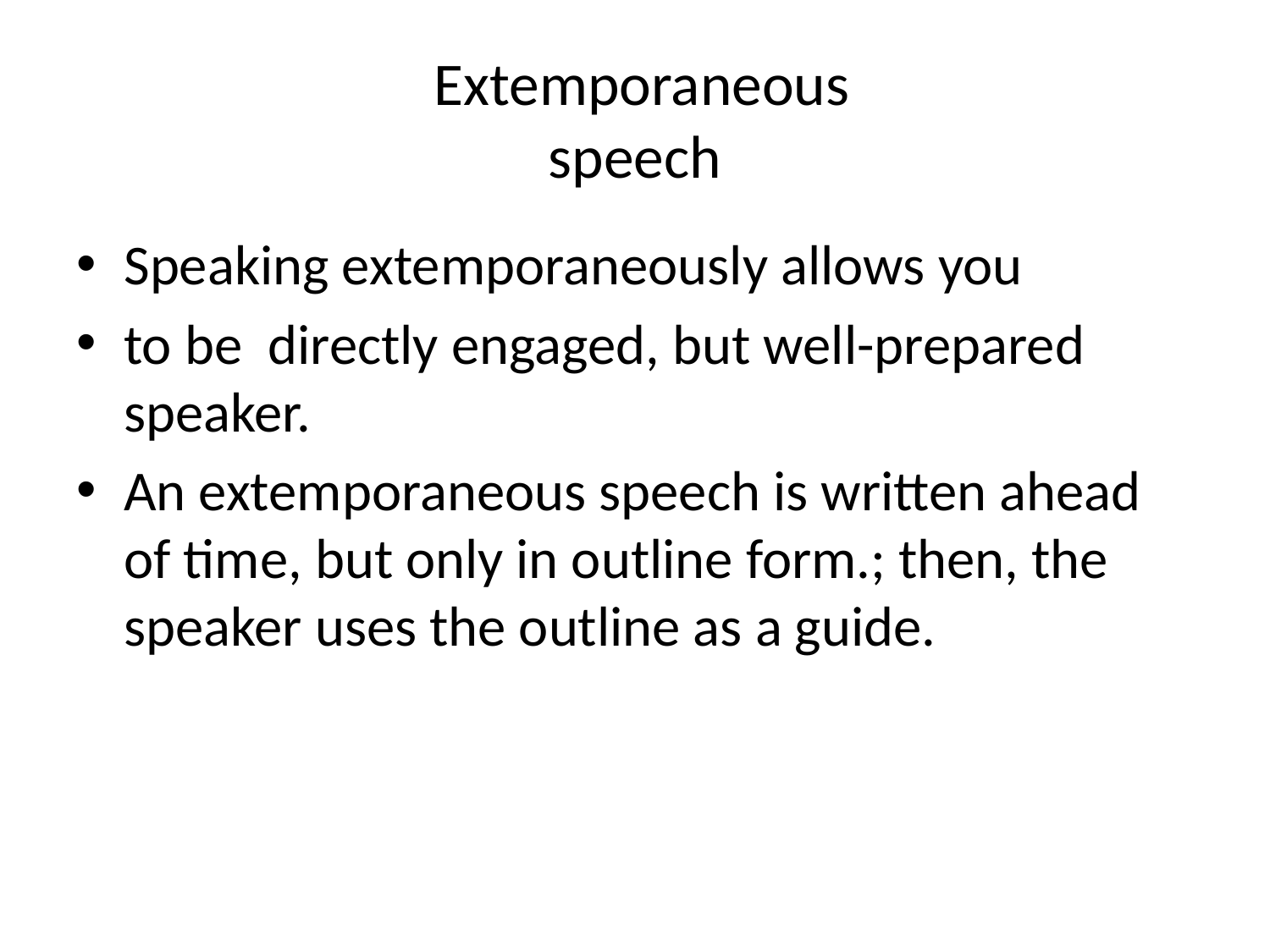

# Extemporaneous speech
Speaking extemporaneously allows you
to be  directly engaged, but well-prepared speaker.
An extemporaneous speech is written ahead of time, but only in outline form.; then, the speaker uses the outline as a guide.